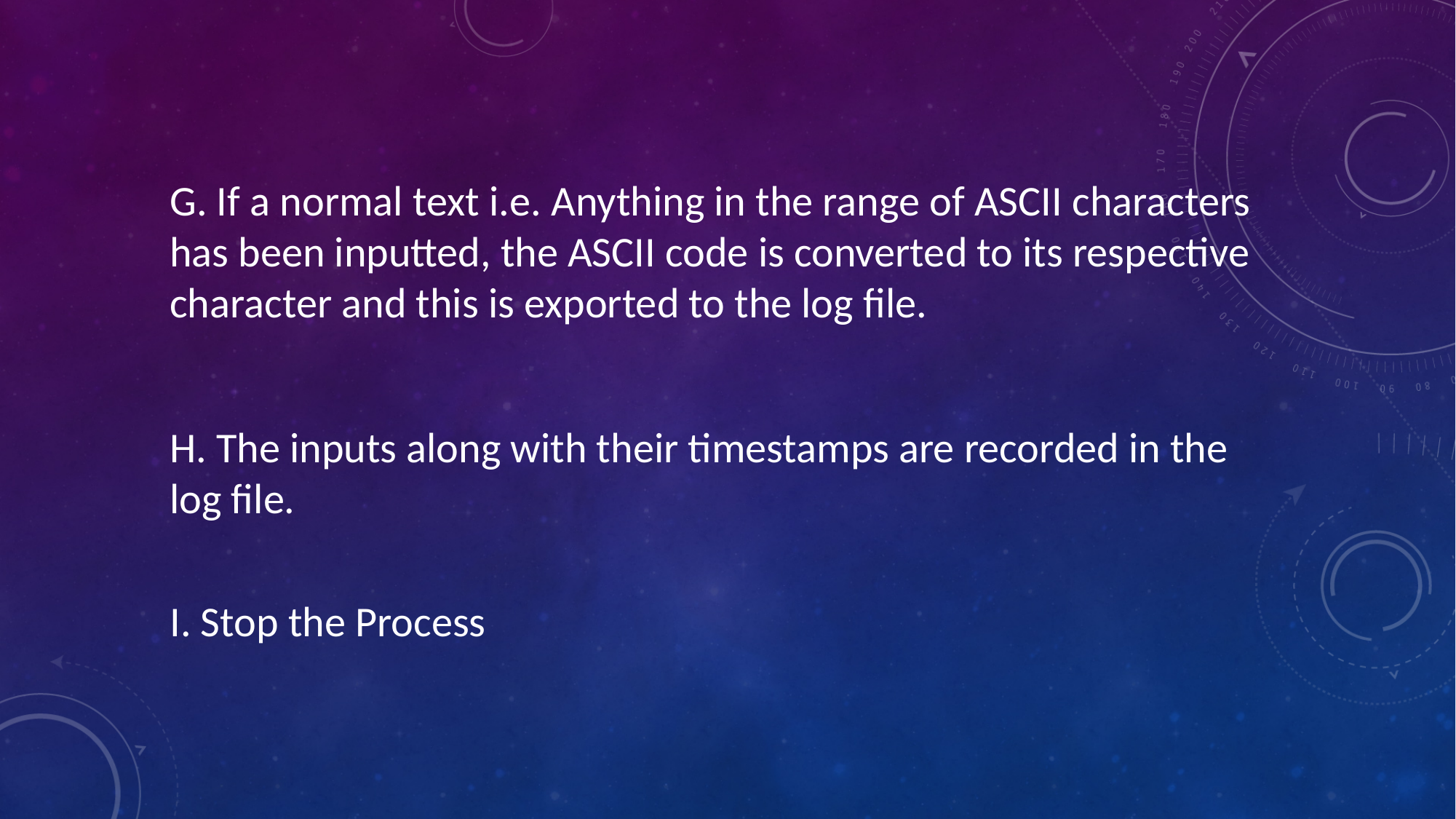

G. If a normal text i.e. Anything in the range of ASCII characters has been inputted, the ASCII code is converted to its respective character and this is exported to the log file.

H. The inputs along with their timestamps are recorded in the log file.

I. Stop the Process